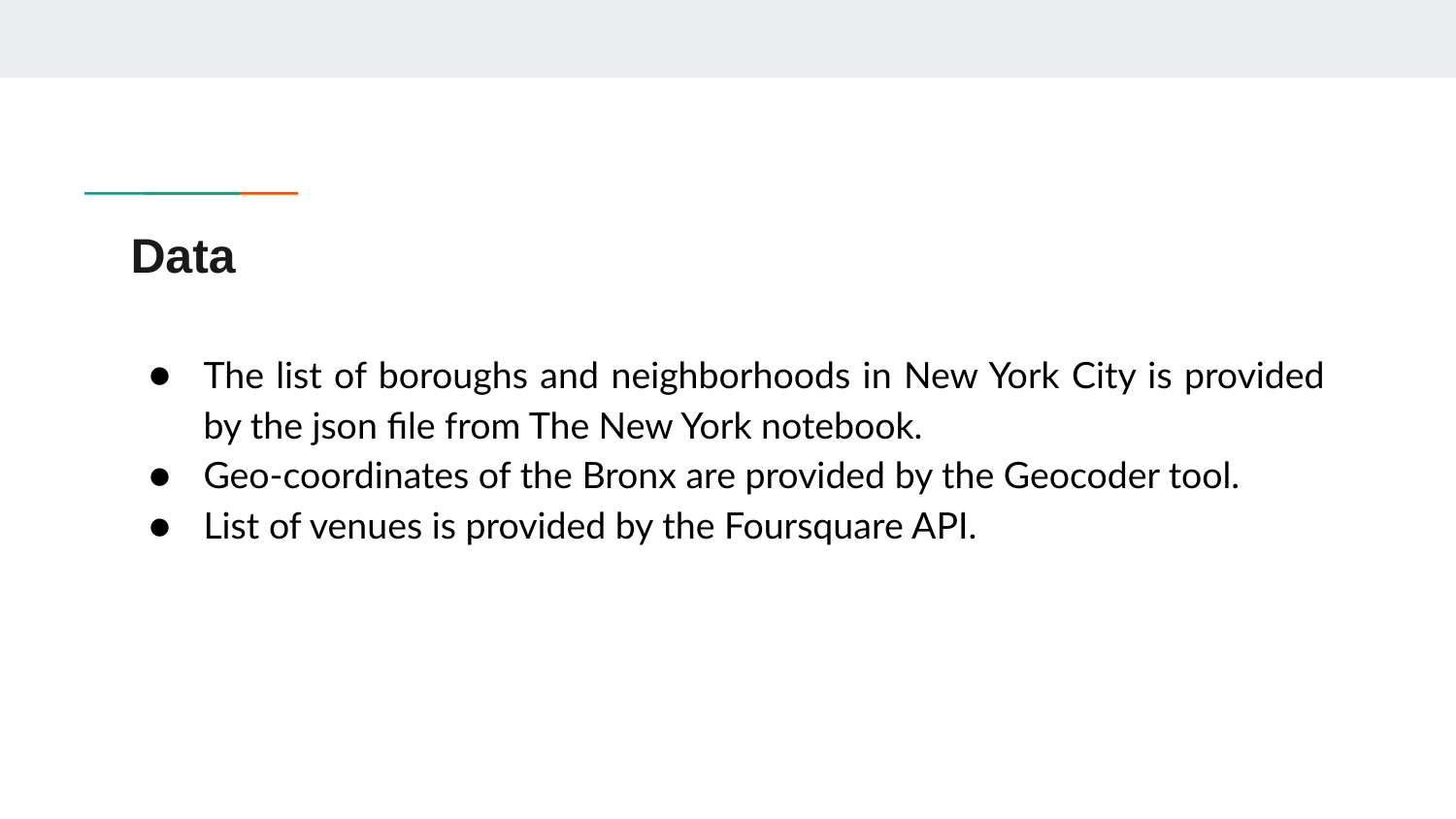

# Data
The list of boroughs and neighborhoods in New York City is provided by the json file from The New York notebook.
Geo-coordinates of the Bronx are provided by the Geocoder tool.
List of venues is provided by the Foursquare API.